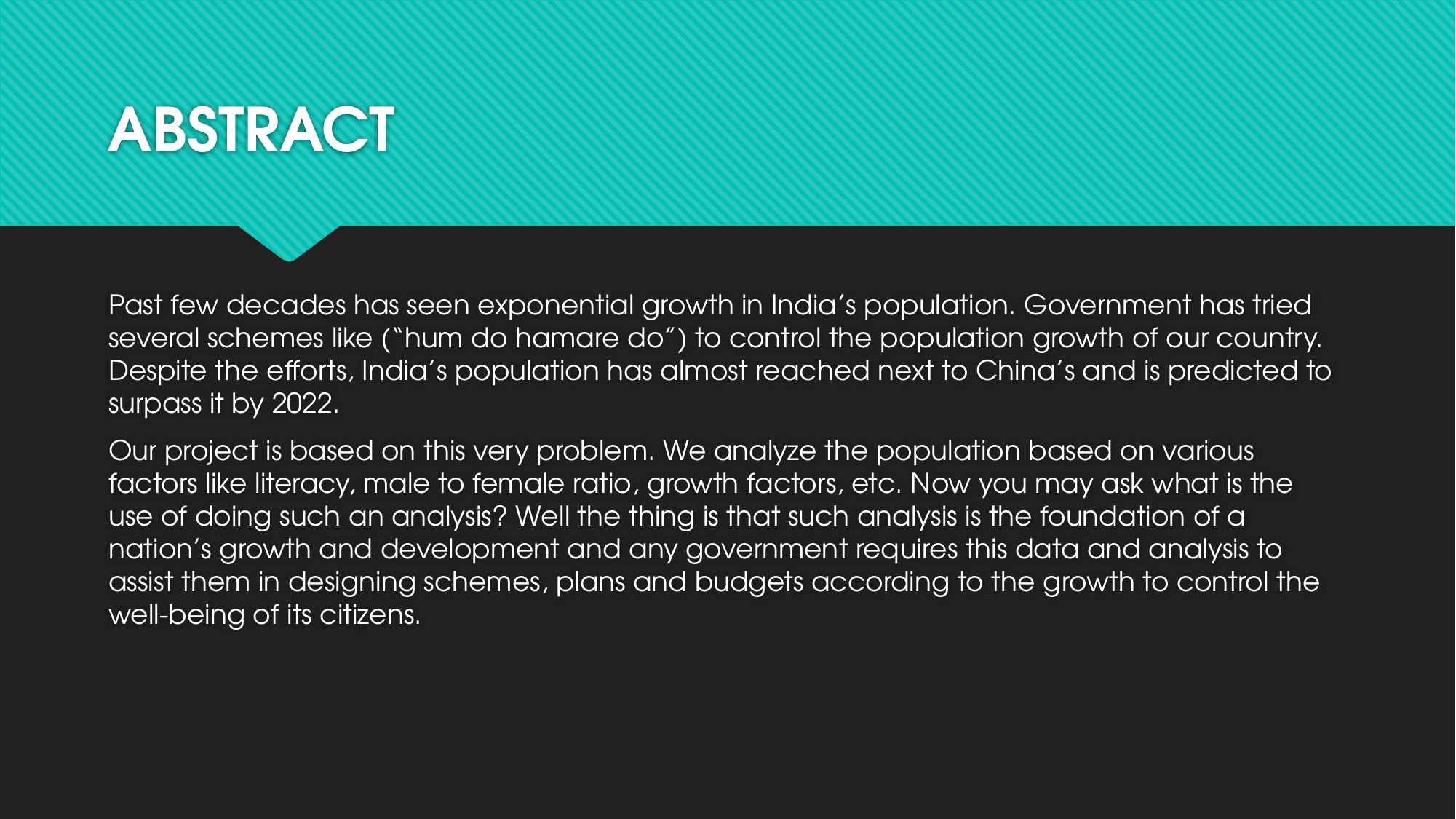

# ABSTRACT
Past few decades has seen exponential growth in India’s population. Government has tried several schemes like (“hum do hamare do”) to control the population growth of our country. Despite the efforts, India’s population has almost reached next to China’s and is predicted to surpass it by 2022.
Our project is based on this very problem. We analyze the population based on various factors like literacy, male to female ratio, growth factors, etc. Now you may ask what is the use of doing such an analysis? Well the thing is that such analysis is the foundation of a nation’s growth and development and any government requires this data and analysis to assist them in designing schemes, plans and budgets according to the growth to control the well-being of its citizens.